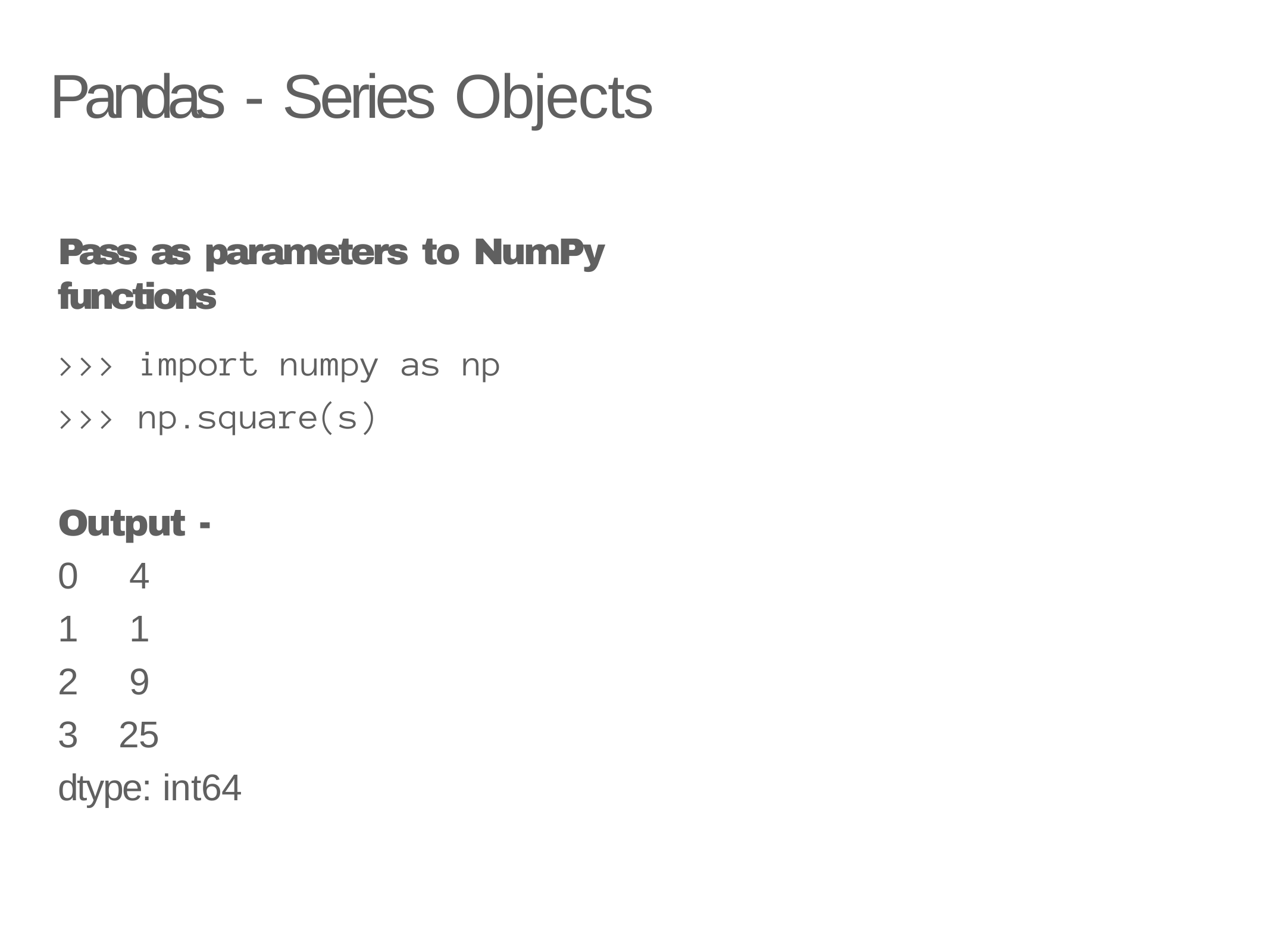

# Pandas - Series Objects
Pass as parameters to NumPy functions
>>> import numpy as np
>>> np.square(s)

Output -
0	4
1	1
2	9
3	25
dtype: int64